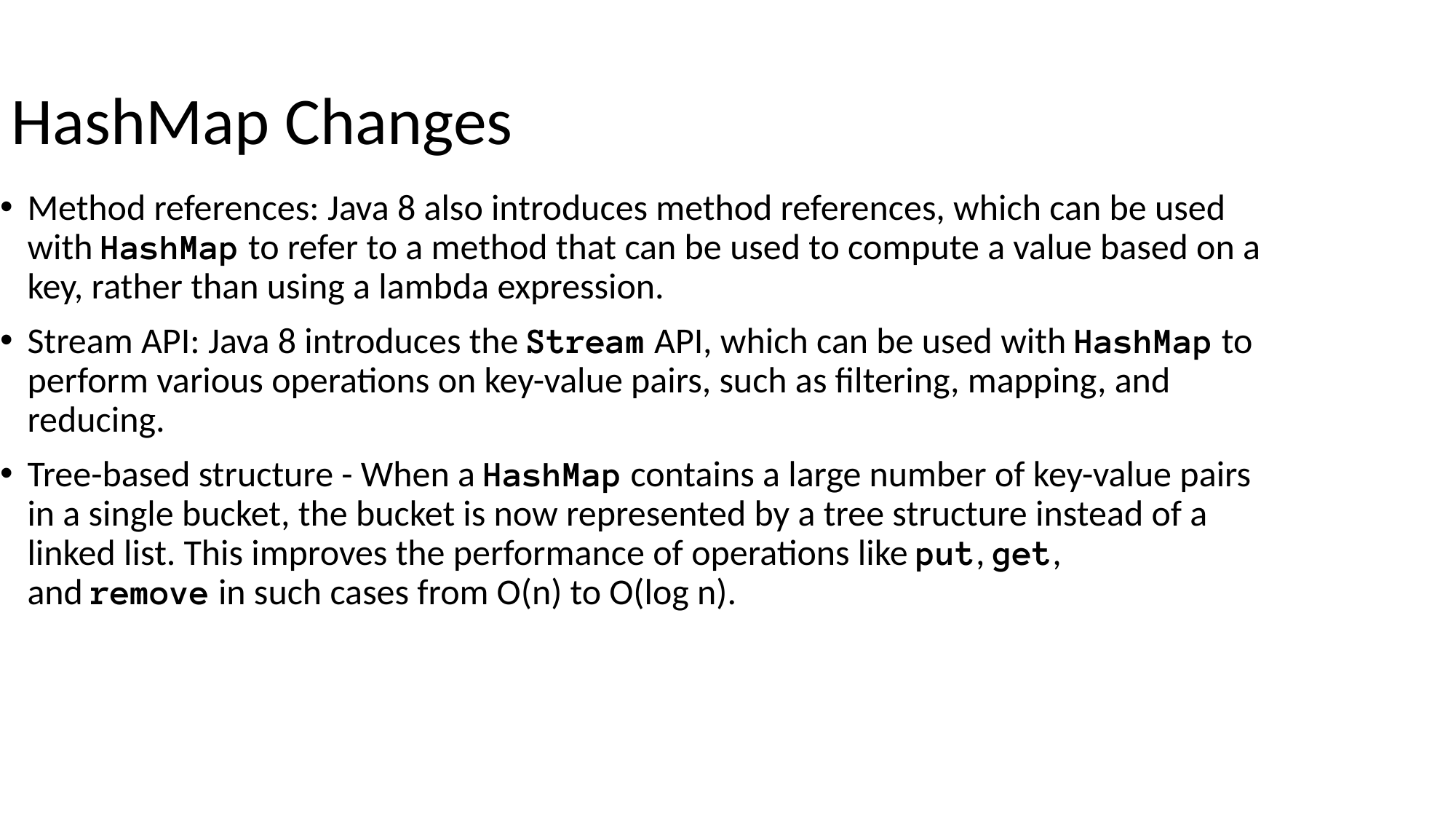

HashMap Changes
Method references: Java 8 also introduces method references, which can be used with HashMap to refer to a method that can be used to compute a value based on a key, rather than using a lambda expression.
Stream API: Java 8 introduces the Stream API, which can be used with HashMap to perform various operations on key-value pairs, such as filtering, mapping, and reducing.
Tree-based structure - When a HashMap contains a large number of key-value pairs in a single bucket, the bucket is now represented by a tree structure instead of a linked list. This improves the performance of operations like put, get, and remove in such cases from O(n) to O(log n).